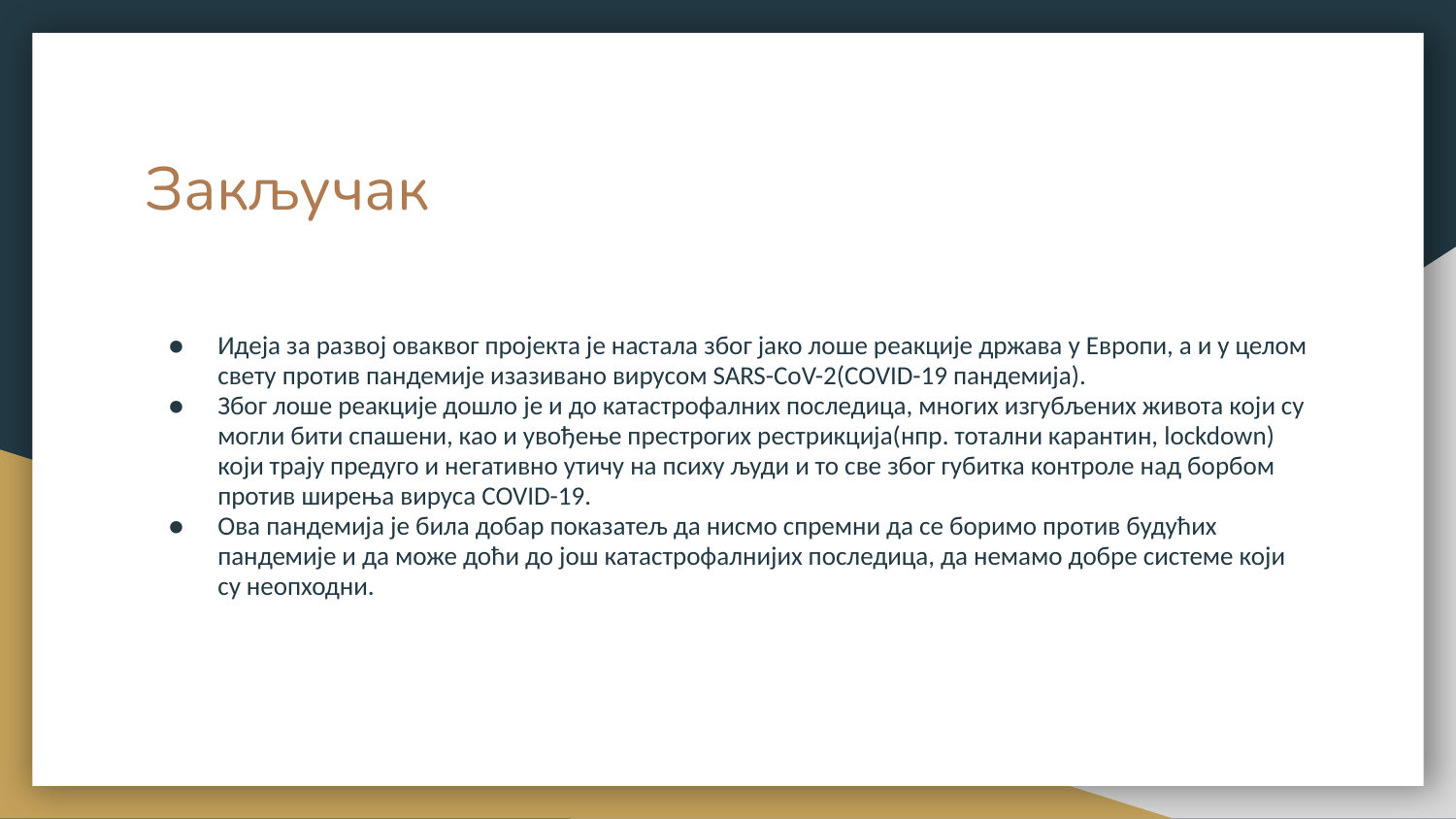

# Закључак
Идеја за развој оваквог пројекта је настала због јако лоше реакције држава у Европи, а и у целом свету против пандемије изазивано вирусом SARS-CoV-2(COVID-19 пандемија).
Због лоше реакције дошло је и до катастрофалних последица, многих изгубљених живота који су могли бити спашени, као и увођење престрогих рестрикција(нпр. тотални карантин, lockdown) који трају предуго и негативно утичу на психу људи и то све због губитка контроле над борбом против ширења вируса COVID-19.
Ова пандемија је била добар показатељ да нисмо спремни да се боримо против будућих пандемије и да може доћи до још катастрофалнијих последица, да немамо добре системе који су неопходни.